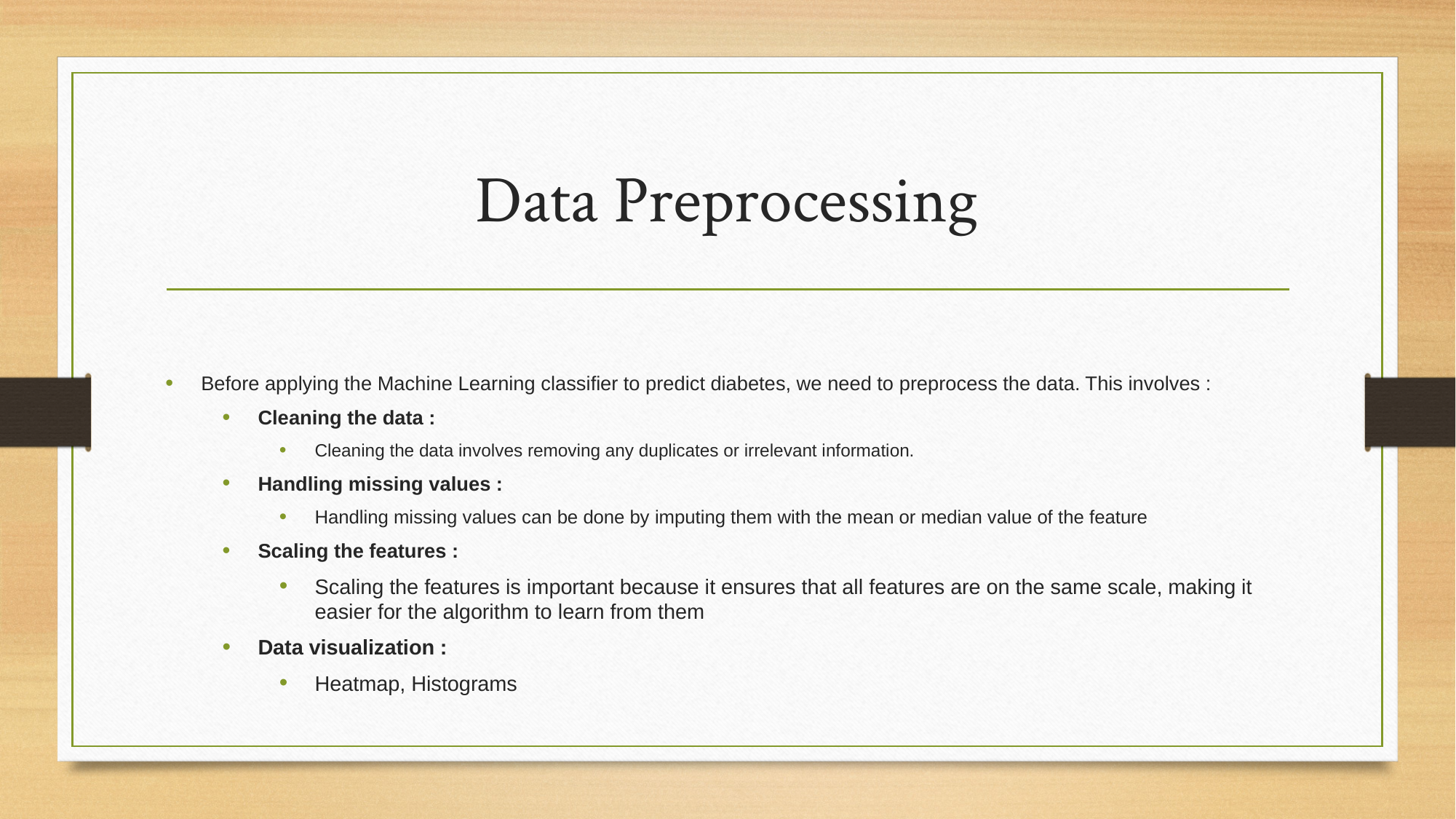

# Data Preprocessing
Before applying the Machine Learning classifier to predict diabetes, we need to preprocess the data. This involves :
Cleaning the data :
Cleaning the data involves removing any duplicates or irrelevant information.
Handling missing values :
Handling missing values can be done by imputing them with the mean or median value of the feature
Scaling the features :
Scaling the features is important because it ensures that all features are on the same scale, making it easier for the algorithm to learn from them
Data visualization :
Heatmap, Histograms